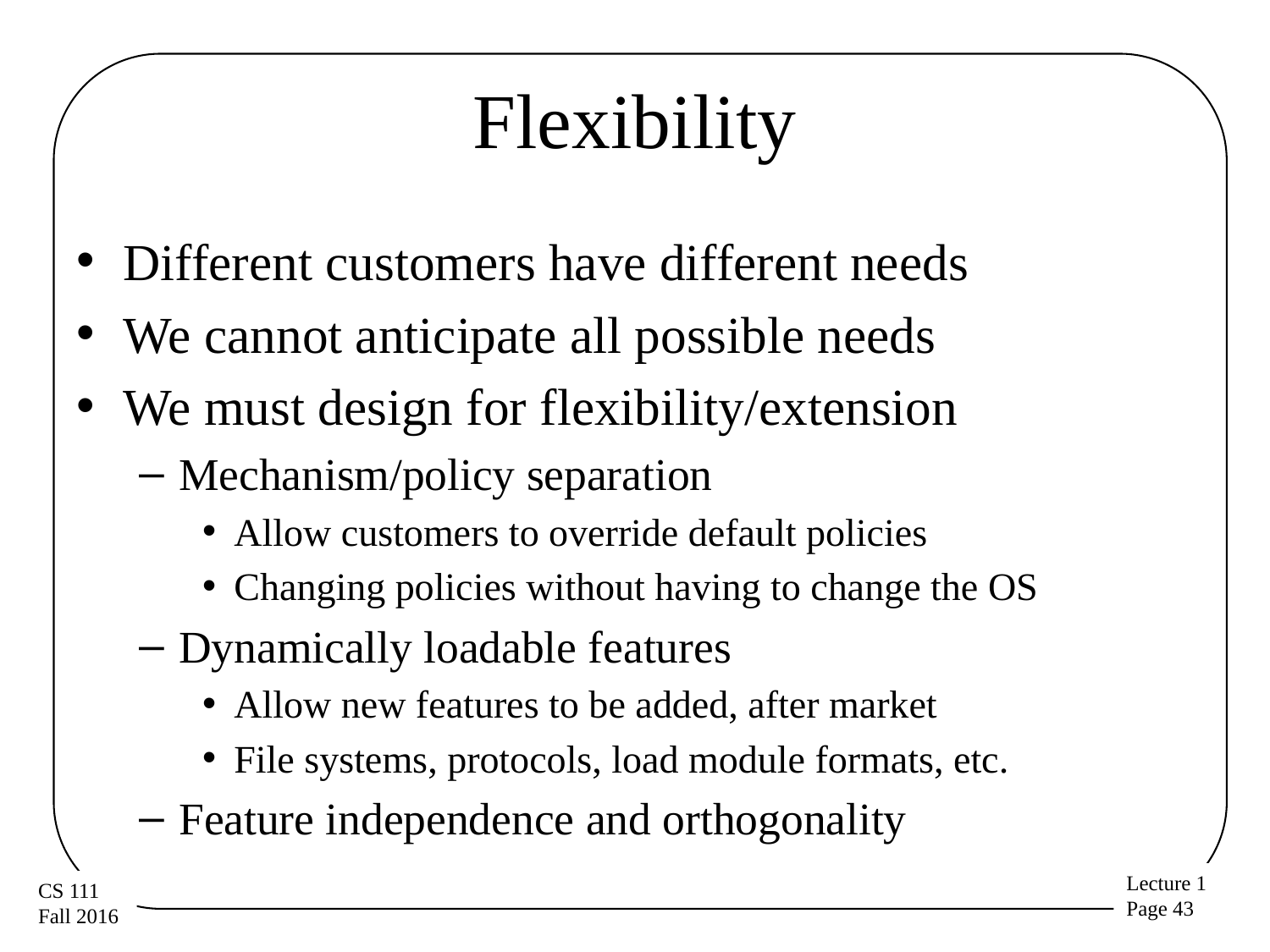

# Flexibility
Different customers have different needs
We cannot anticipate all possible needs
We must design for flexibility/extension
Mechanism/policy separation
Allow customers to override default policies
Changing policies without having to change the OS
Dynamically loadable features
Allow new features to be added, after market
File systems, protocols, load module formats, etc.
Feature independence and orthogonality